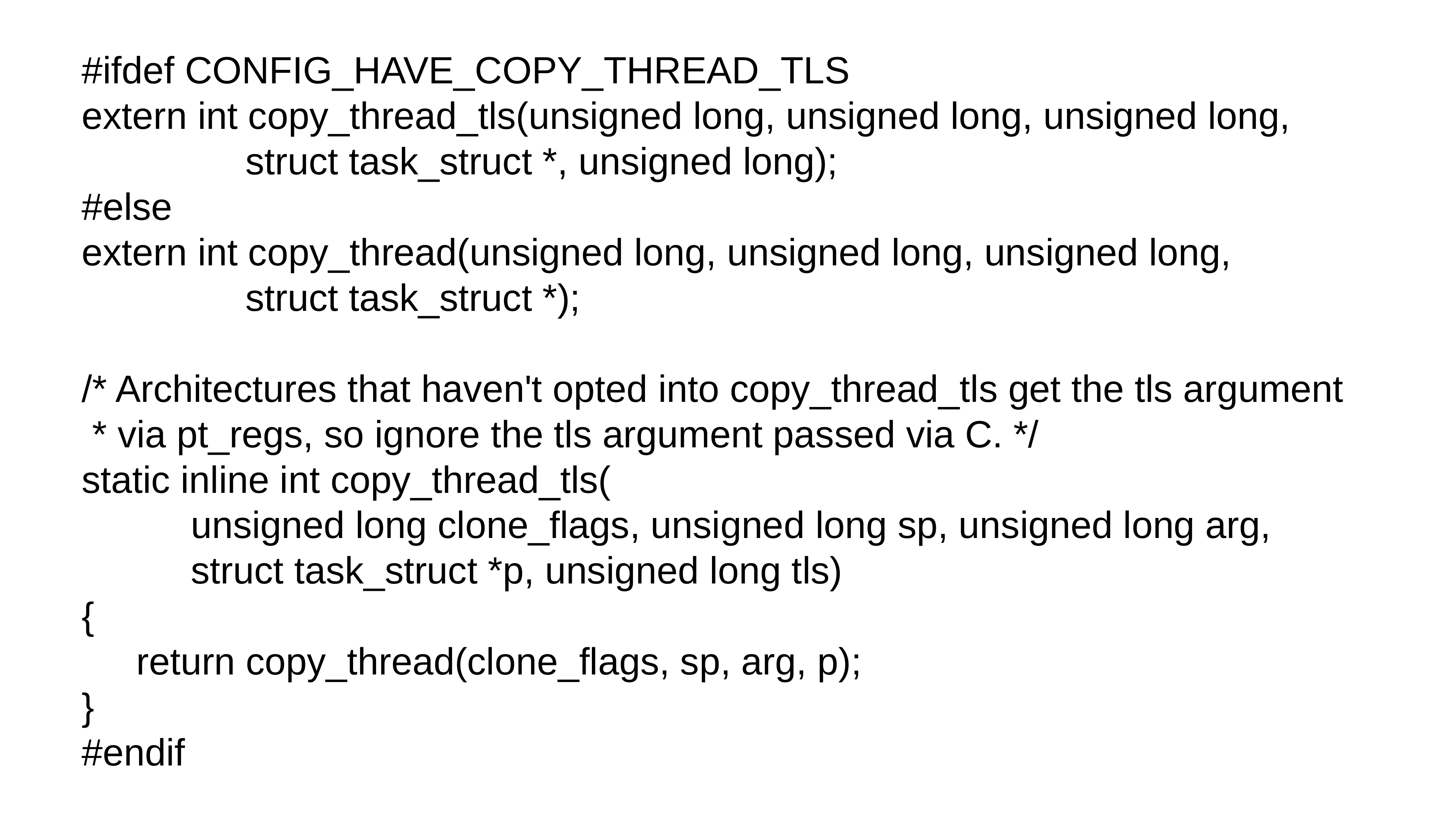

#ifdef CONFIG_HAVE_COPY_THREAD_TLS
extern int copy_thread_tls(unsigned long, unsigned long, unsigned long,
			struct task_struct *, unsigned long);
#else
extern int copy_thread(unsigned long, unsigned long, unsigned long,
			struct task_struct *);

/* Architectures that haven't opted into copy_thread_tls get the tls argument
 * via pt_regs, so ignore the tls argument passed via C. */
static inline int copy_thread_tls(
		unsigned long clone_flags, unsigned long sp, unsigned long arg,
		struct task_struct *p, unsigned long tls)
{
	return copy_thread(clone_flags, sp, arg, p);
}
#endif